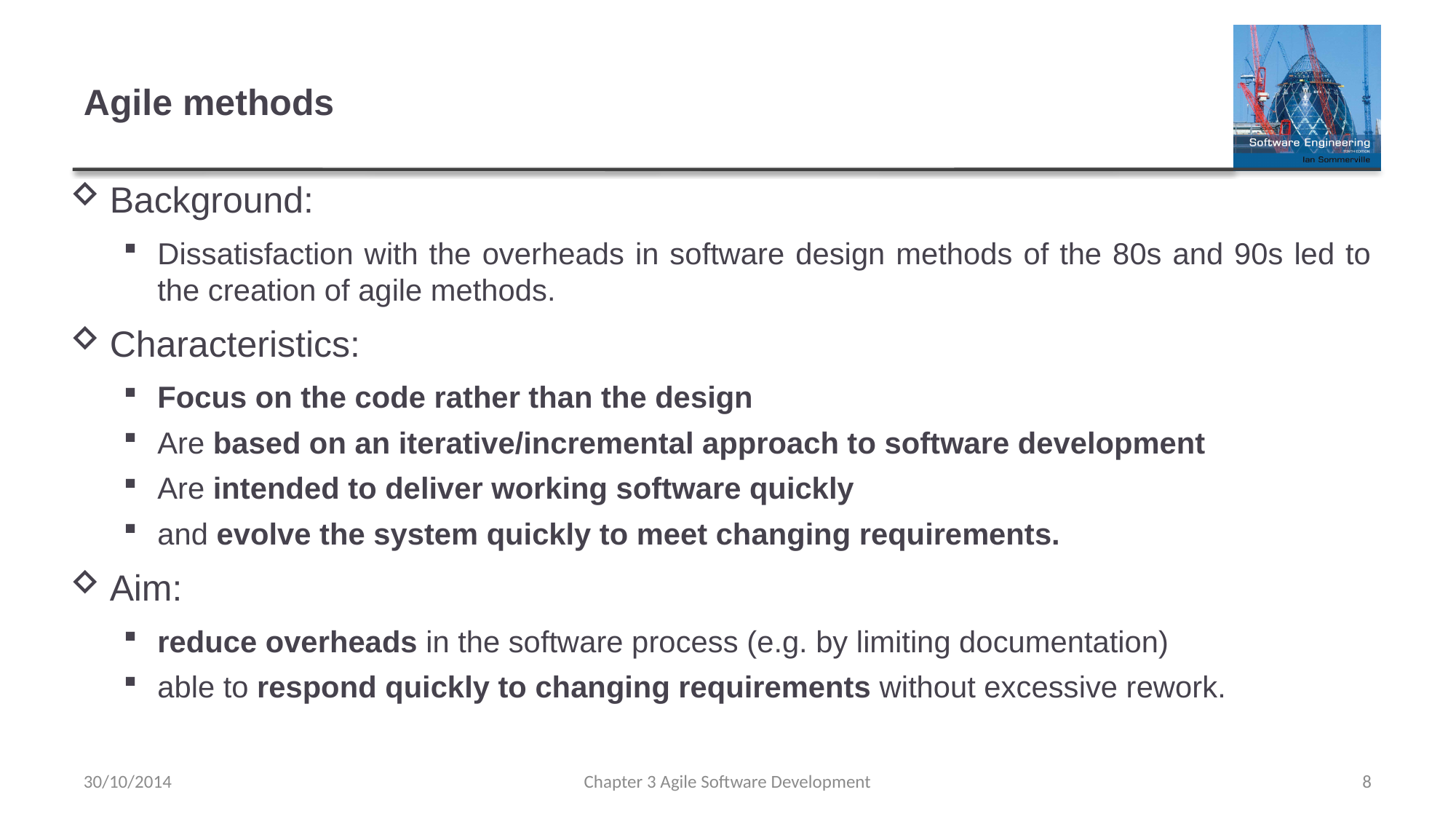

# Agile methods
Background:
Dissatisfaction with the overheads in software design methods of the 80s and 90s led to the creation of agile methods.
Characteristics:
Focus on the code rather than the design
Are based on an iterative/incremental approach to software development
Are intended to deliver working software quickly
and evolve the system quickly to meet changing requirements.
Aim:
reduce overheads in the software process (e.g. by limiting documentation)
able to respond quickly to changing requirements without excessive rework.
30/10/2014
Chapter 3 Agile Software Development
8